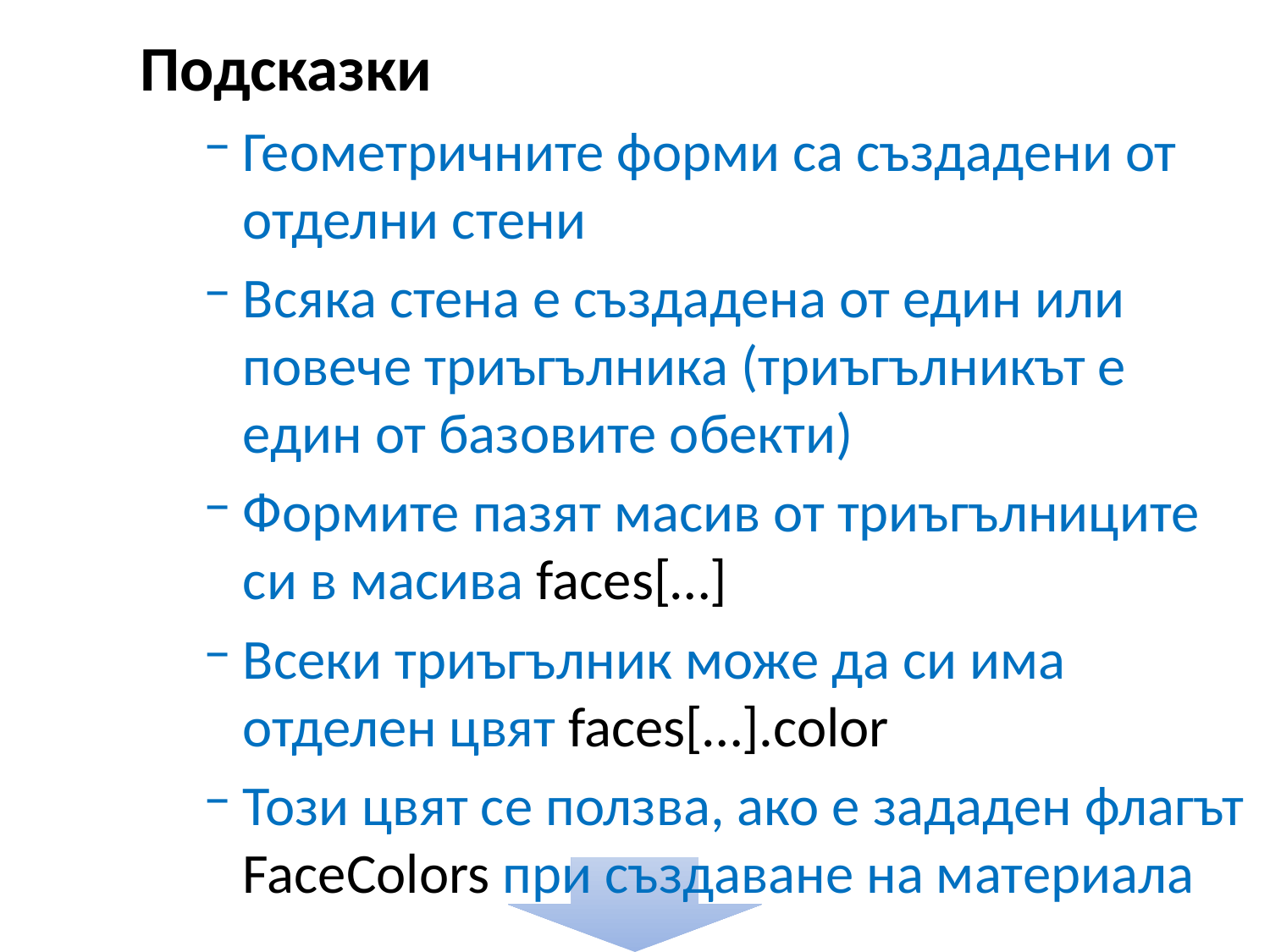

Подсказки
Геометричните форми са създадени от отделни стени
Всяка стена е създадена от един или повече триъгълника (триъгълникът е един от базовите обекти)
Формите пазят масив от триъгълниците си в масива faces[…]
Всеки триъгълник може да си има отделен цвят faces[…].color
Този цвят се ползва, ако е зададен флагът FaceColors при създаване на материала